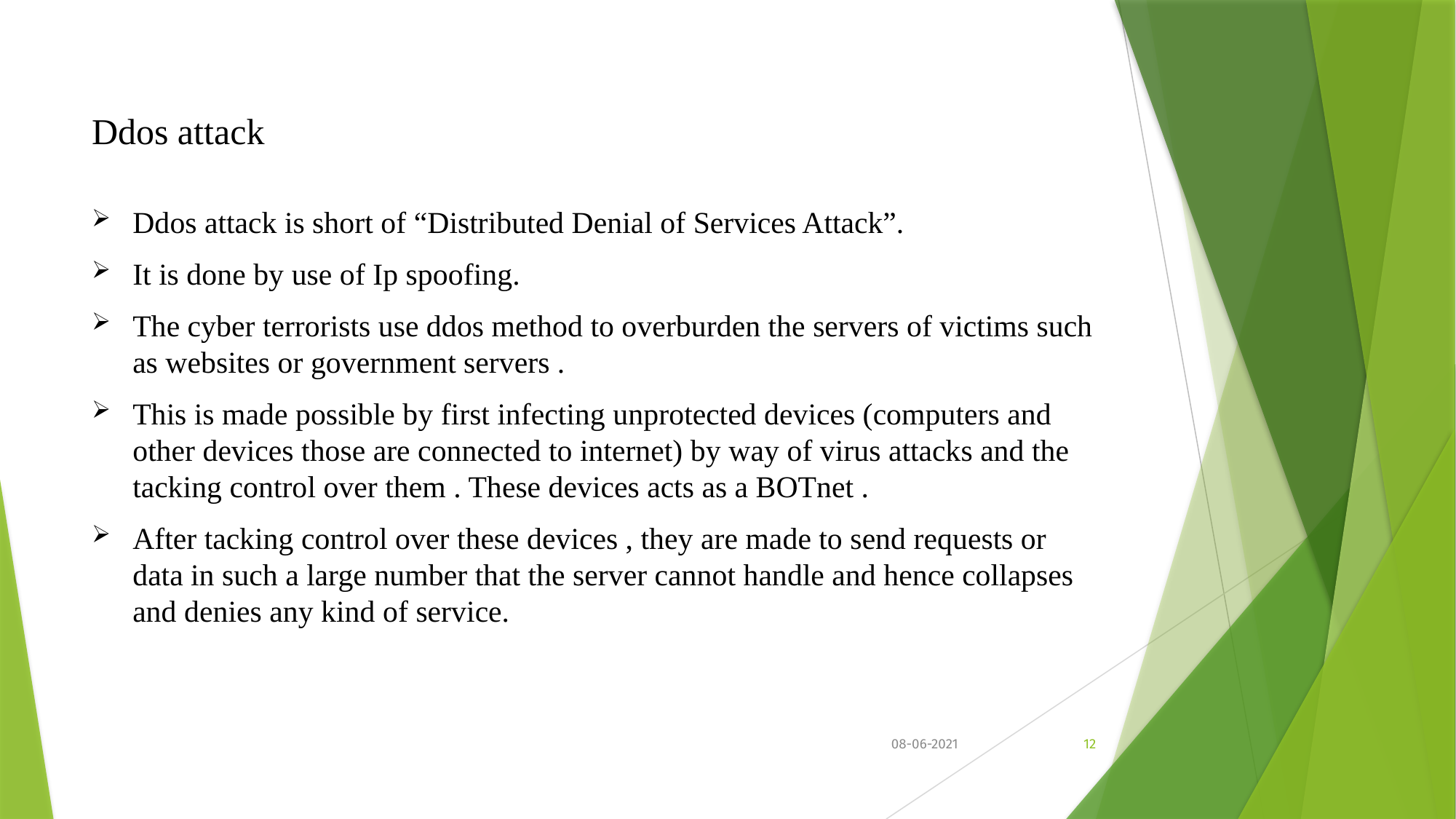

# Ddos attack
Ddos attack is short of “Distributed Denial of Services Attack”.
It is done by use of Ip spoofing.
The cyber terrorists use ddos method to overburden the servers of victims such as websites or government servers .
This is made possible by first infecting unprotected devices (computers and other devices those are connected to internet) by way of virus attacks and the tacking control over them . These devices acts as a BOTnet .
After tacking control over these devices , they are made to send requests or data in such a large number that the server cannot handle and hence collapses and denies any kind of service.
08-06-2021
12